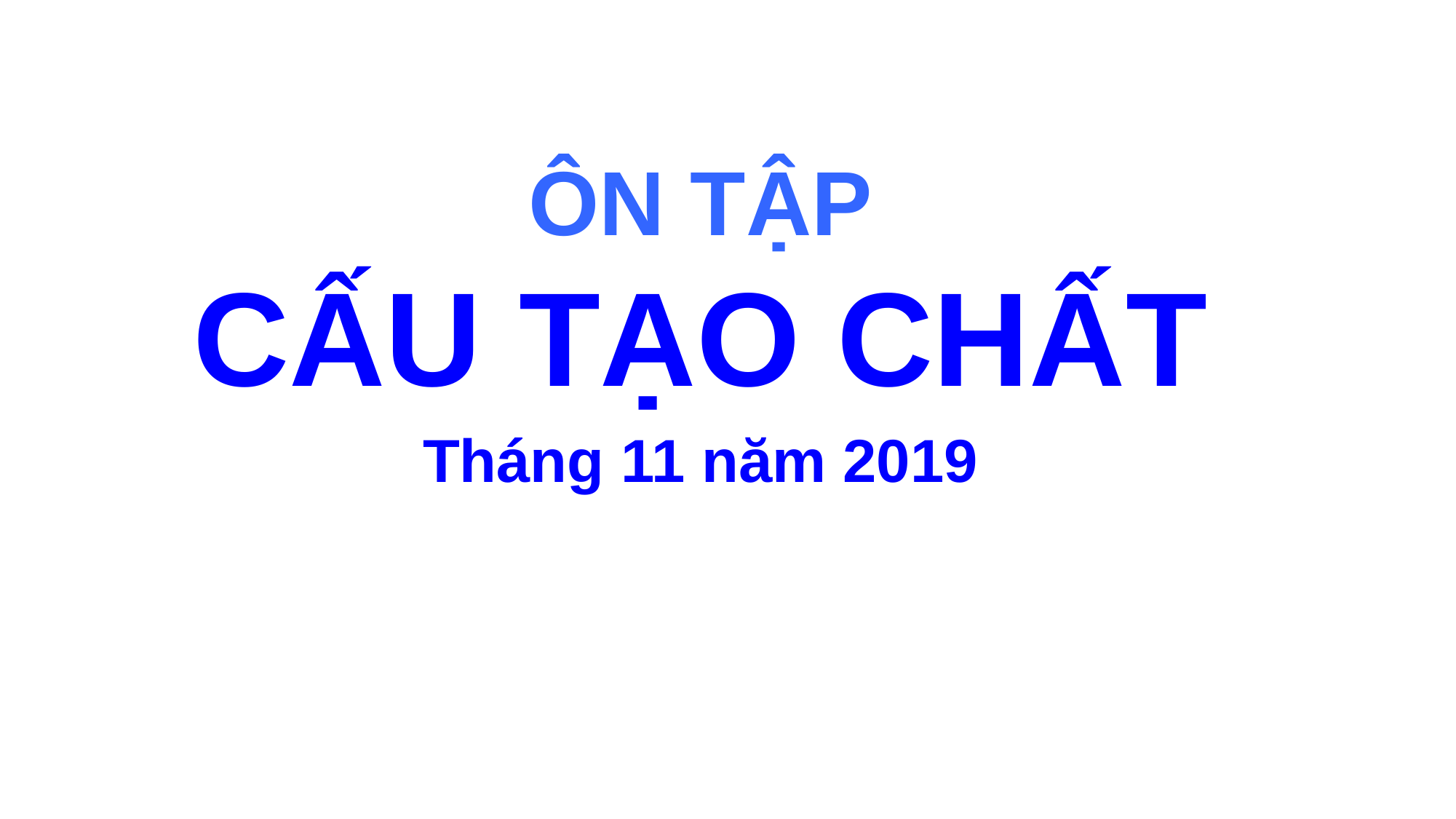

ÔN TẬP
CẤU TẠO CHẤT
Tháng 11 năm 2019